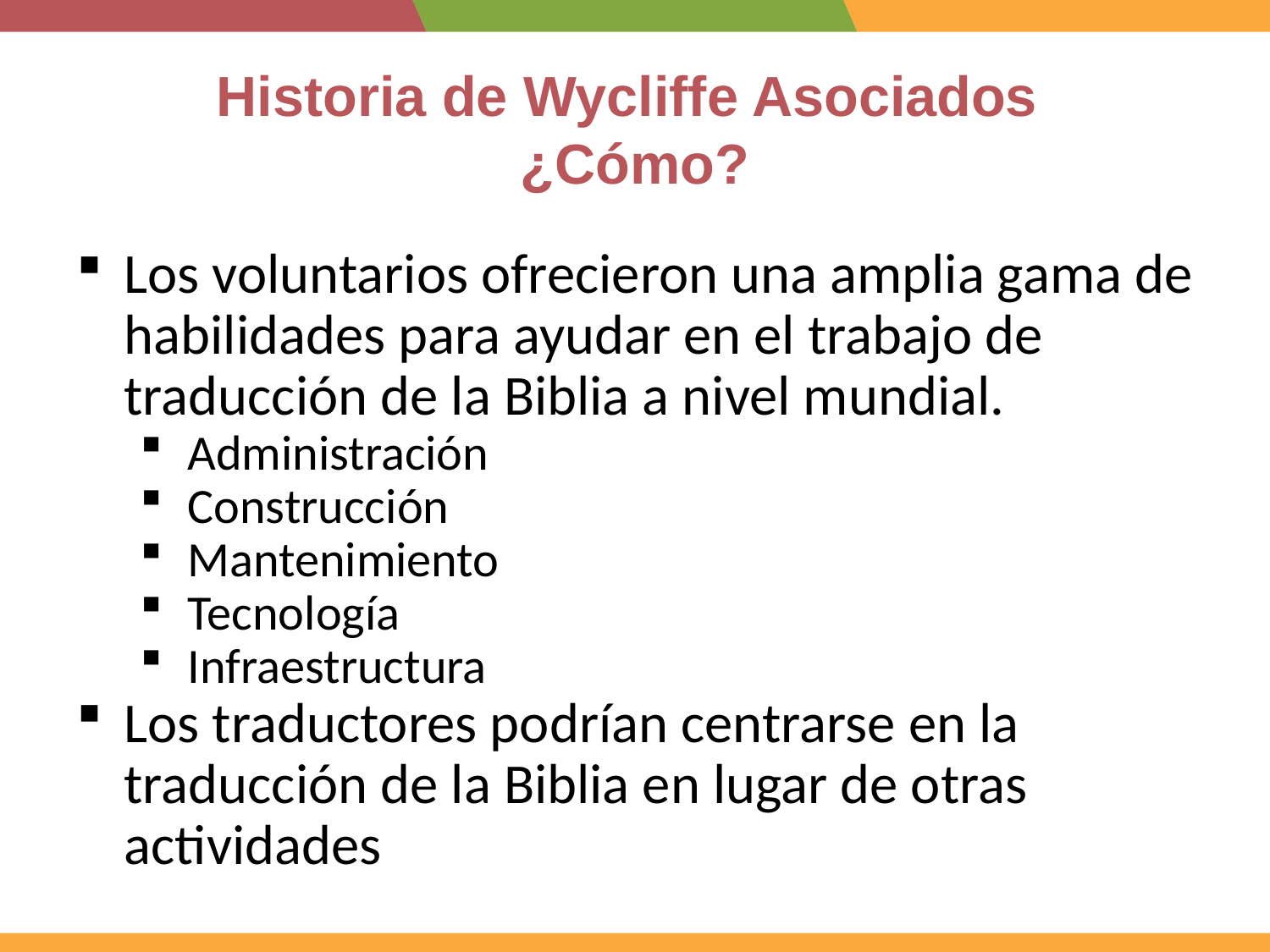

# Historia de Wycliffe Asociados ¿Cómo?
Los voluntarios ofrecieron una amplia gama de habilidades para ayudar en el trabajo de traducción de la Biblia a nivel mundial.
Administración
Construcción
Mantenimiento
Tecnología
Infraestructura
Los traductores podrían centrarse en la traducción de la Biblia en lugar de otras actividades